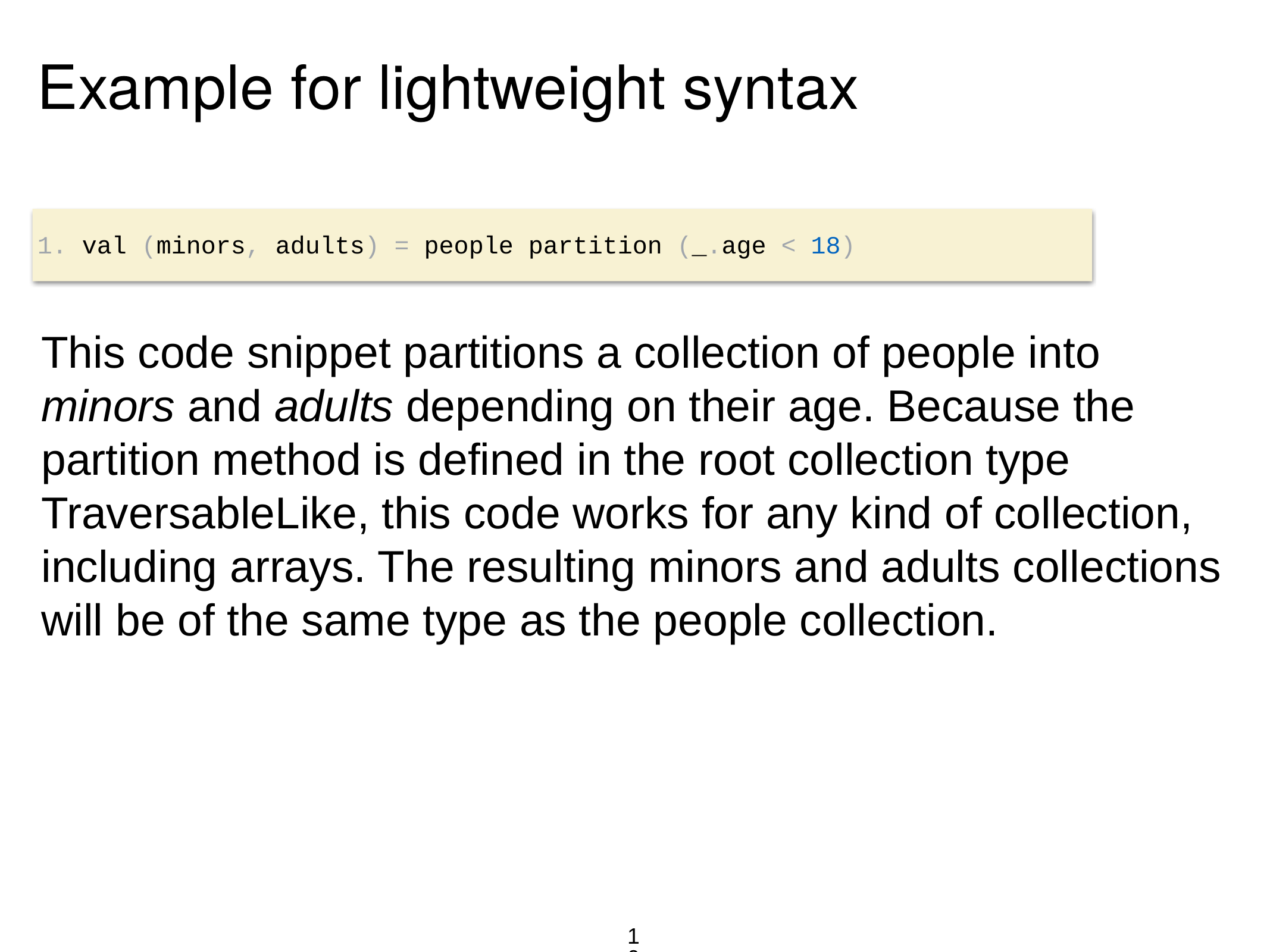

# Example for lightweight syntax
1. val (minors, adults) = people partition (_.age < 18)
This code snippet partitions a collection of people into minors and adults depending on their age. Because the partition method is defined in the root collection type TraversableLike, this code works for any kind of collection, including arrays. The resulting minors and adults collections will be of the same type as the people collection.
10